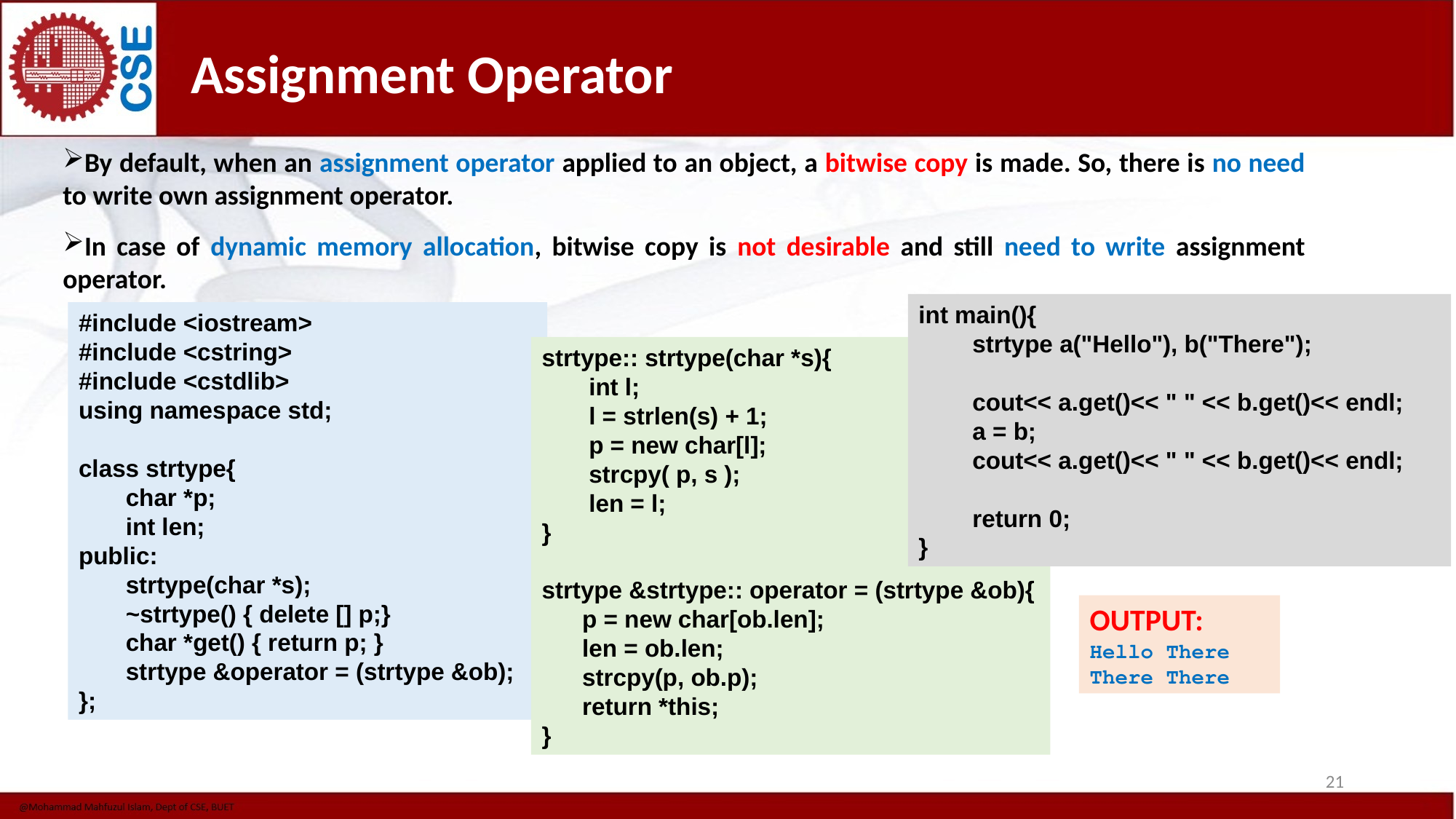

# Assignment Operator
By default, when an assignment operator applied to an object, a bitwise copy is made. So, there is no need to write own assignment operator.
In case of dynamic memory allocation, bitwise copy is not desirable and still need to write assignment operator.
int main(){
        strtype a("Hello"), b("There");
        cout<< a.get()<< " " << b.get()<< endl;
        a = b;
        cout<< a.get()<< " " << b.get()<< endl;
        return 0;
}
#include <iostream>
#include <cstring>
#include <cstdlib>
using namespace std;
class strtype{
       char *p;
       int len;
public:
       strtype(char *s);
       ~strtype() { delete [] p;}
       char *get() { return p; }
       strtype &operator = (strtype &ob);
};
strtype:: strtype(char *s){
       int l;
       l = strlen(s) + 1;
       p = new char[l];
       strcpy( p, s );
       len = l;
}
strtype &strtype:: operator = (strtype &ob){
      p = new char[ob.len];
      len = ob.len;
      strcpy(p, ob.p);
      return *this;
}
OUTPUT:
Hello There
There There
21